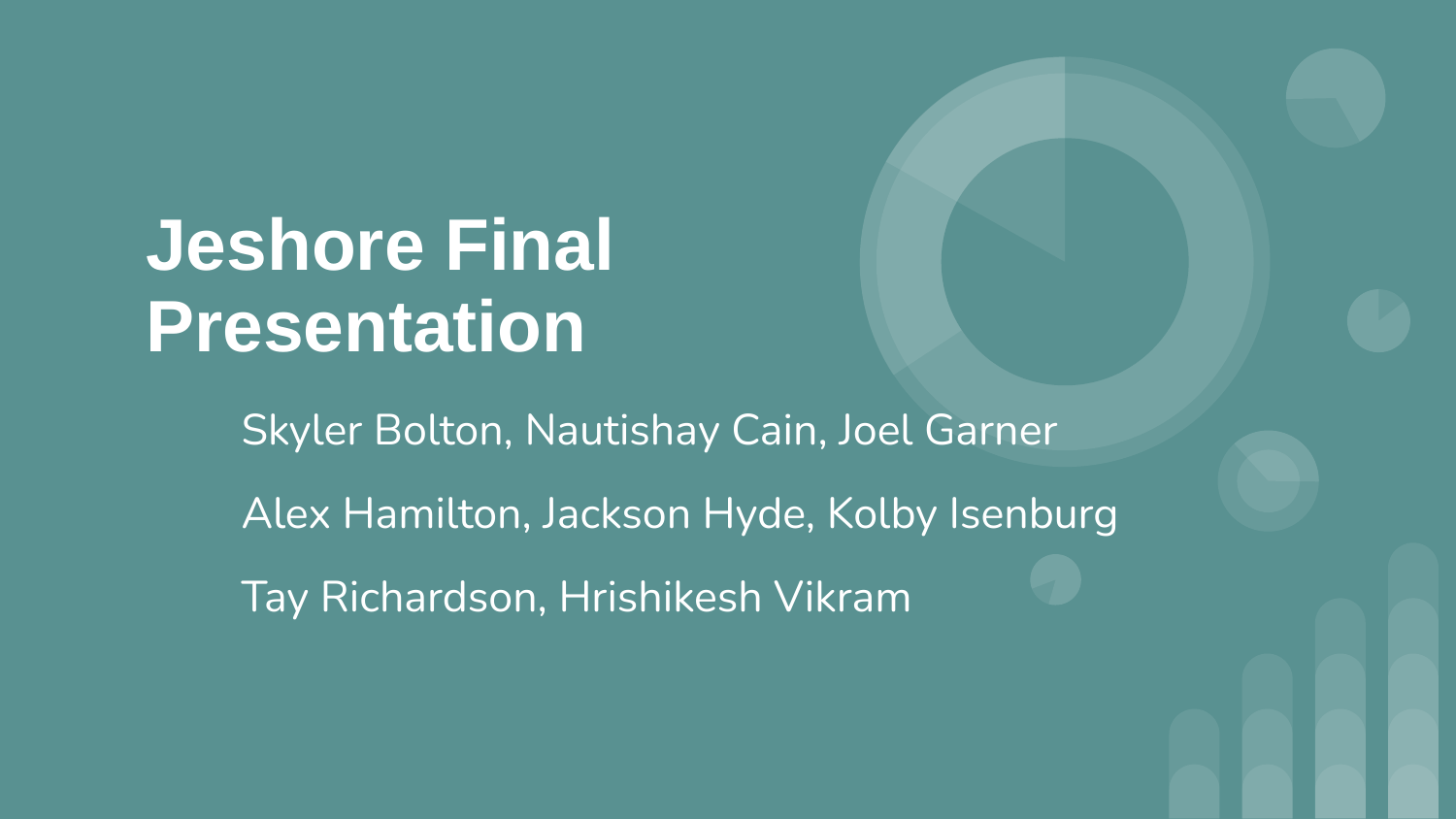

# Jeshore Final Presentation
Skyler Bolton, Nautishay Cain, Joel Garner
Alex Hamilton, Jackson Hyde, Kolby Isenburg
Tay Richardson, Hrishikesh Vikram